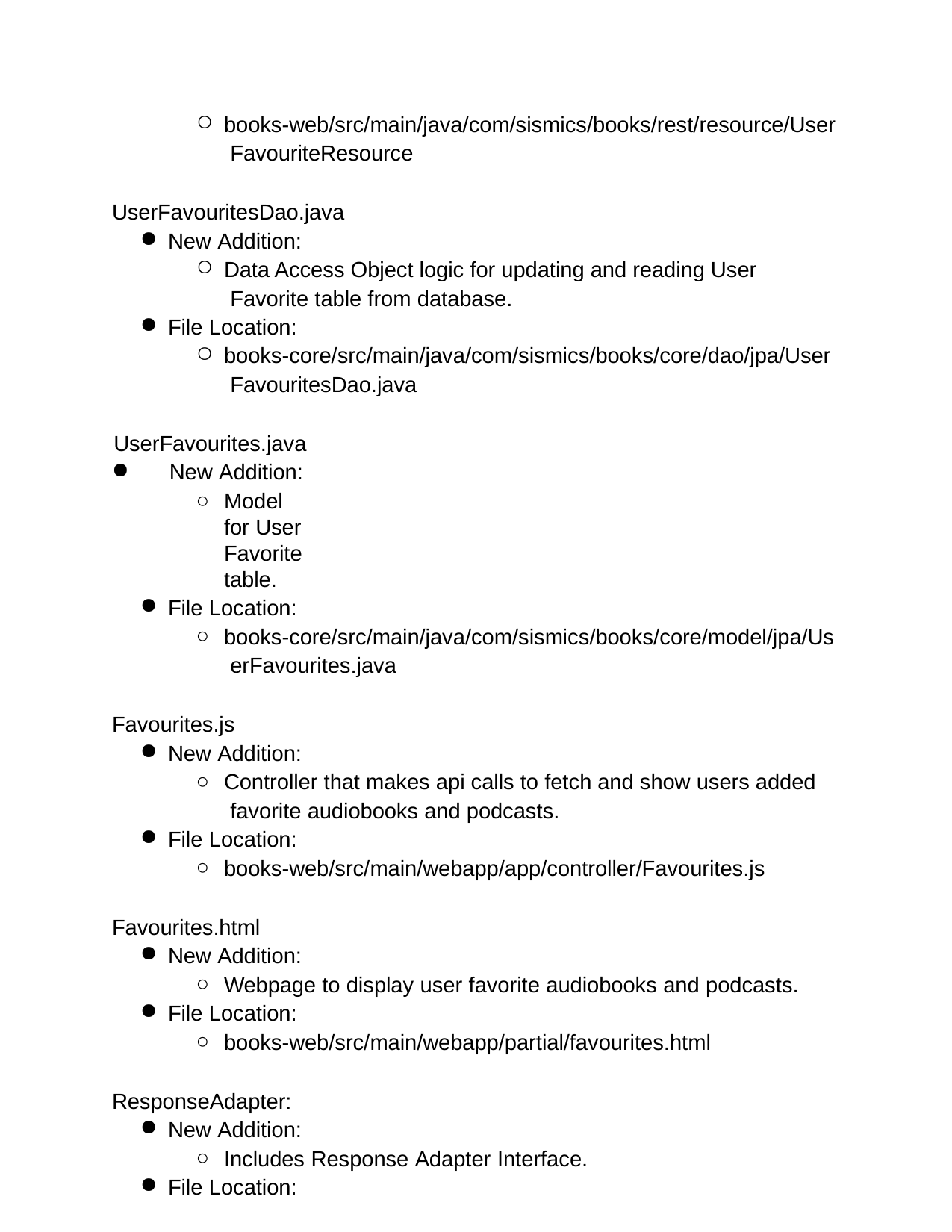

books-web/src/main/java/com/sismics/books/rest/resource/User  FavouriteResource

UserFavouritesDao.java
New Addition:
Data Access Object logic for updating and reading User  Favorite table from database.
File Location:
books-core/src/main/java/com/sismics/books/core/dao/jpa/User  FavouritesDao.java

UserFavourites.java
New Addition:
Model for User Favorite table.
File Location:
books-core/src/main/java/com/sismics/books/core/model/jpa/Us  erFavourites.java

Favourites.js
New Addition:
Controller that makes api calls to fetch and show users added  favorite audiobooks and podcasts.
File Location:
books-web/src/main/webapp/app/controller/Favourites.js

Favourites.html
New Addition:
Webpage to display user favorite audiobooks and podcasts.
File Location:
books-web/src/main/webapp/partial/favourites.html

ResponseAdapter:
New Addition:
Includes Response Adapter Interface.
File Location: